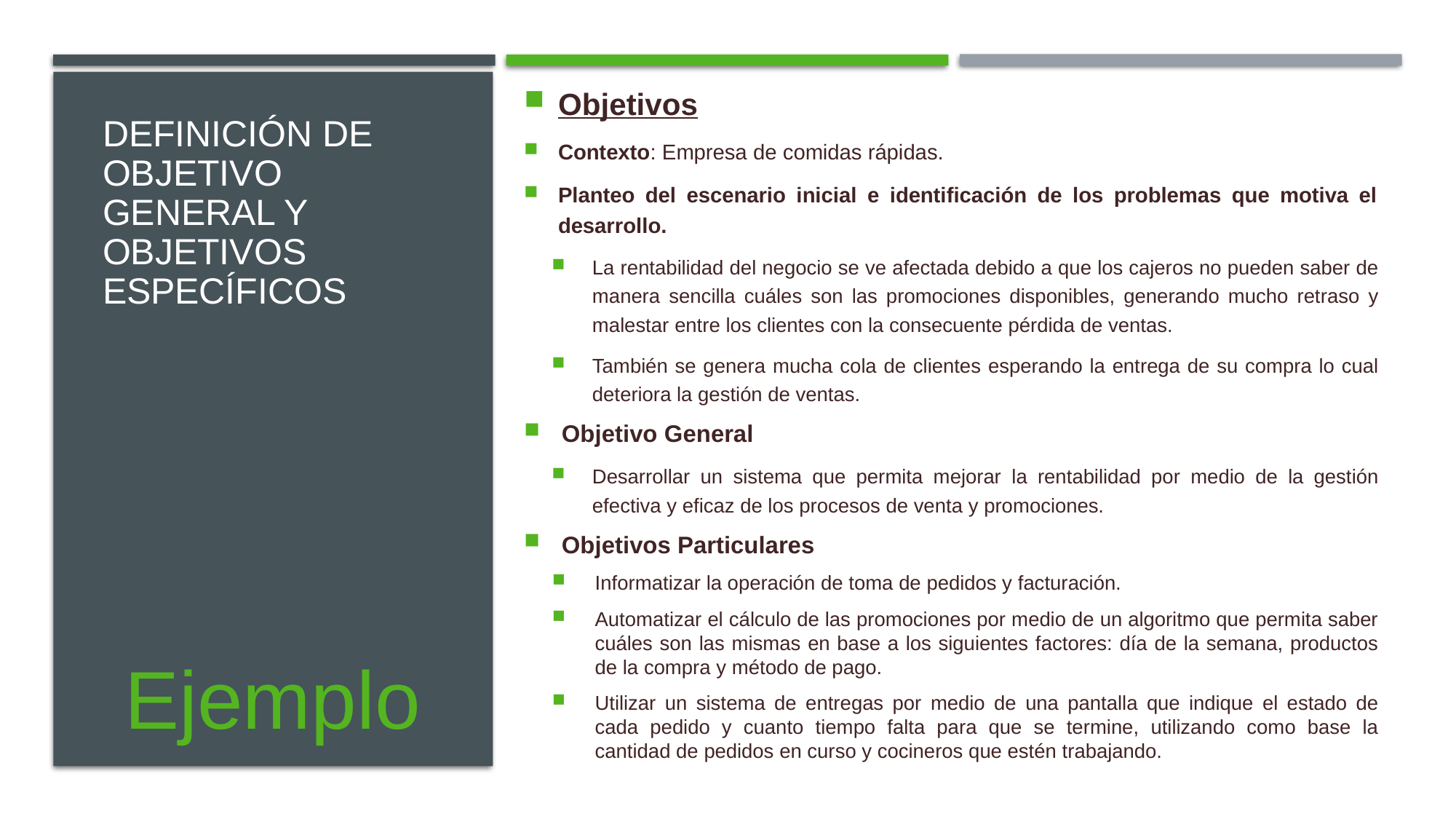

Objetivos
Contexto: Empresa de comidas rápidas.
Planteo del escenario inicial e identificación de los problemas que motiva el desarrollo.
La rentabilidad del negocio se ve afectada debido a que los cajeros no pueden saber de manera sencilla cuáles son las promociones disponibles, generando mucho retraso y malestar entre los clientes con la consecuente pérdida de ventas.
También se genera mucha cola de clientes esperando la entrega de su compra lo cual deteriora la gestión de ventas.
 	Objetivo General
Desarrollar un sistema que permita mejorar la rentabilidad por medio de la gestión efectiva y eficaz de los procesos de venta y promociones.
 	Objetivos Particulares
Informatizar la operación de toma de pedidos y facturación.
Automatizar el cálculo de las promociones por medio de un algoritmo que permita saber cuáles son las mismas en base a los siguientes factores: día de la semana, productos de la compra y método de pago.
Utilizar un sistema de entregas por medio de una pantalla que indique el estado de cada pedido y cuanto tiempo falta para que se termine, utilizando como base la cantidad de pedidos en curso y cocineros que estén trabajando.

# Definición de objetivo General y objetivos específicos

Ejemplo